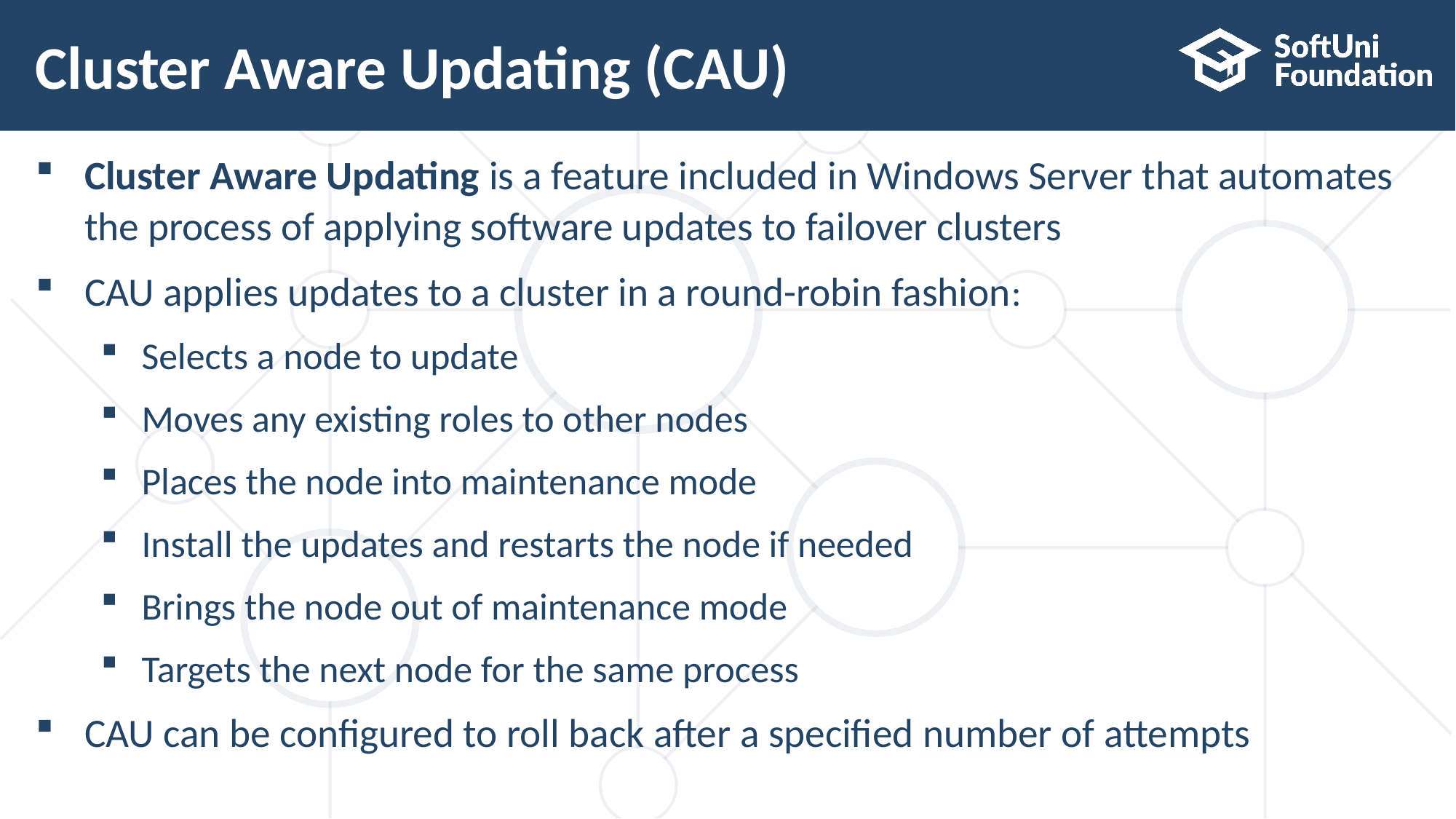

# Cluster Aware Updating (CAU)
Cluster Aware Updating is a feature included in Windows Server that automates the process of applying software updates to failover clusters
CAU applies updates to a cluster in a round-robin fashion:
Selects a node to update
Moves any existing roles to other nodes
Places the node into maintenance mode
Install the updates and restarts the node if needed
Brings the node out of maintenance mode
Targets the next node for the same process
CAU can be configured to roll back after a specified number of attempts